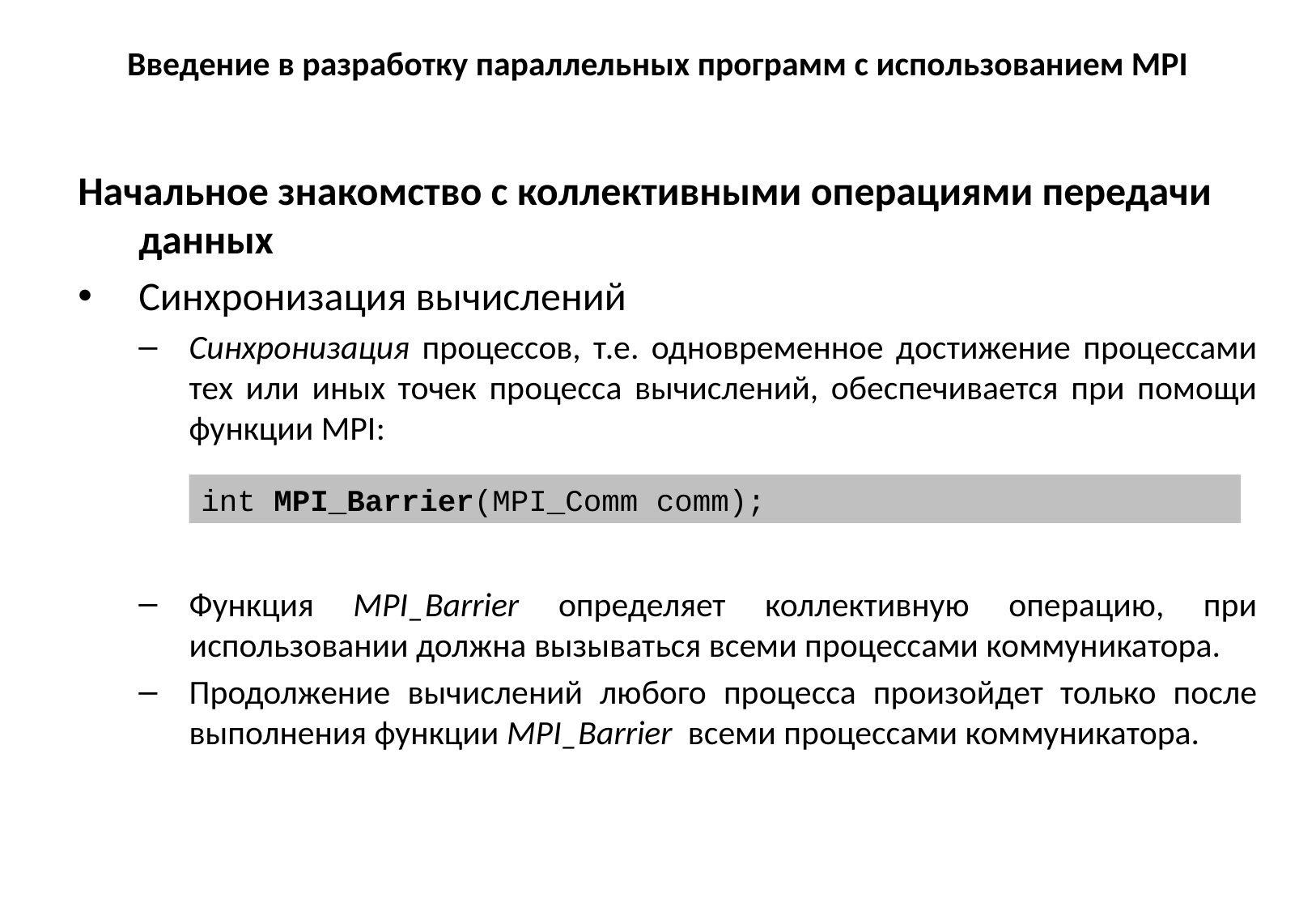

# Введение в разработку параллельных программ с использованием MPI
Начальное знакомство с коллективными операциями передачи данных
Синхронизация вычислений
Синхронизация процессов, т.е. одновременное достижение процессами тех или иных точек процесса вычислений, обеспечивается при помощи функции MPI:

Функция MPI_Barrier определяет коллективную операцию, при использовании должна вызываться всеми процессами коммуникатора.
Продолжение вычислений любого процесса произойдет только после выполнения функции MPI_Barrier  всеми процессами коммуникатора.
int MPI_Barrier(MPI_Comm comm);